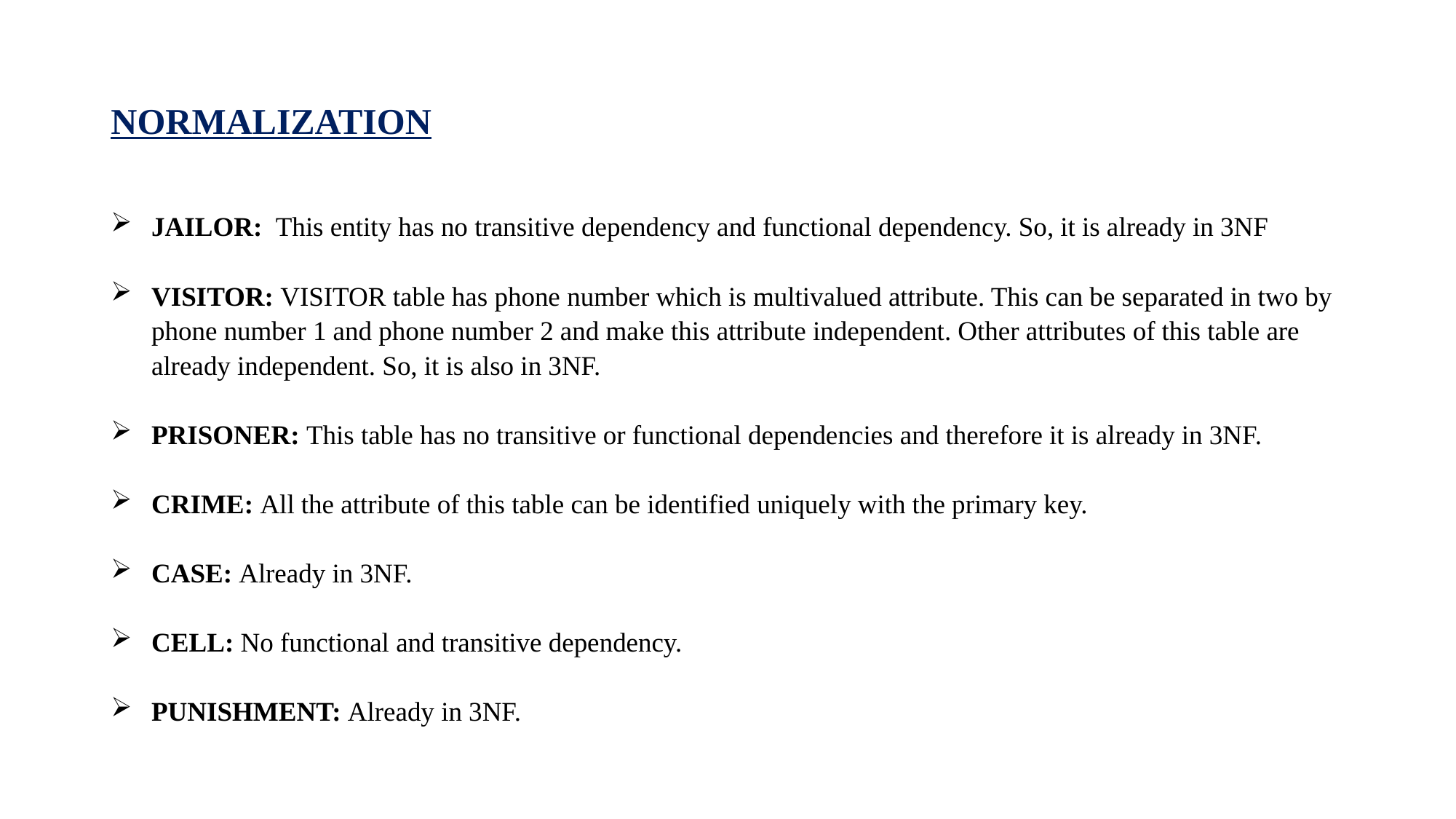

# NORMALIZATION
JAILOR:  This entity has no transitive dependency and functional dependency. So, it is already in 3NF

VISITOR: VISITOR table has phone number which is multivalued attribute. This can be separated in two by phone number 1 and phone number 2 and make this attribute independent. Other attributes of this table are already independent. So, it is also in 3NF.

PRISONER: This table has no transitive or functional dependencies and therefore it is already in 3NF.

CRIME: All the attribute of this table can be identified uniquely with the primary key.

CASE: Already in 3NF.

CELL: No functional and transitive dependency.

PUNISHMENT: Already in 3NF.